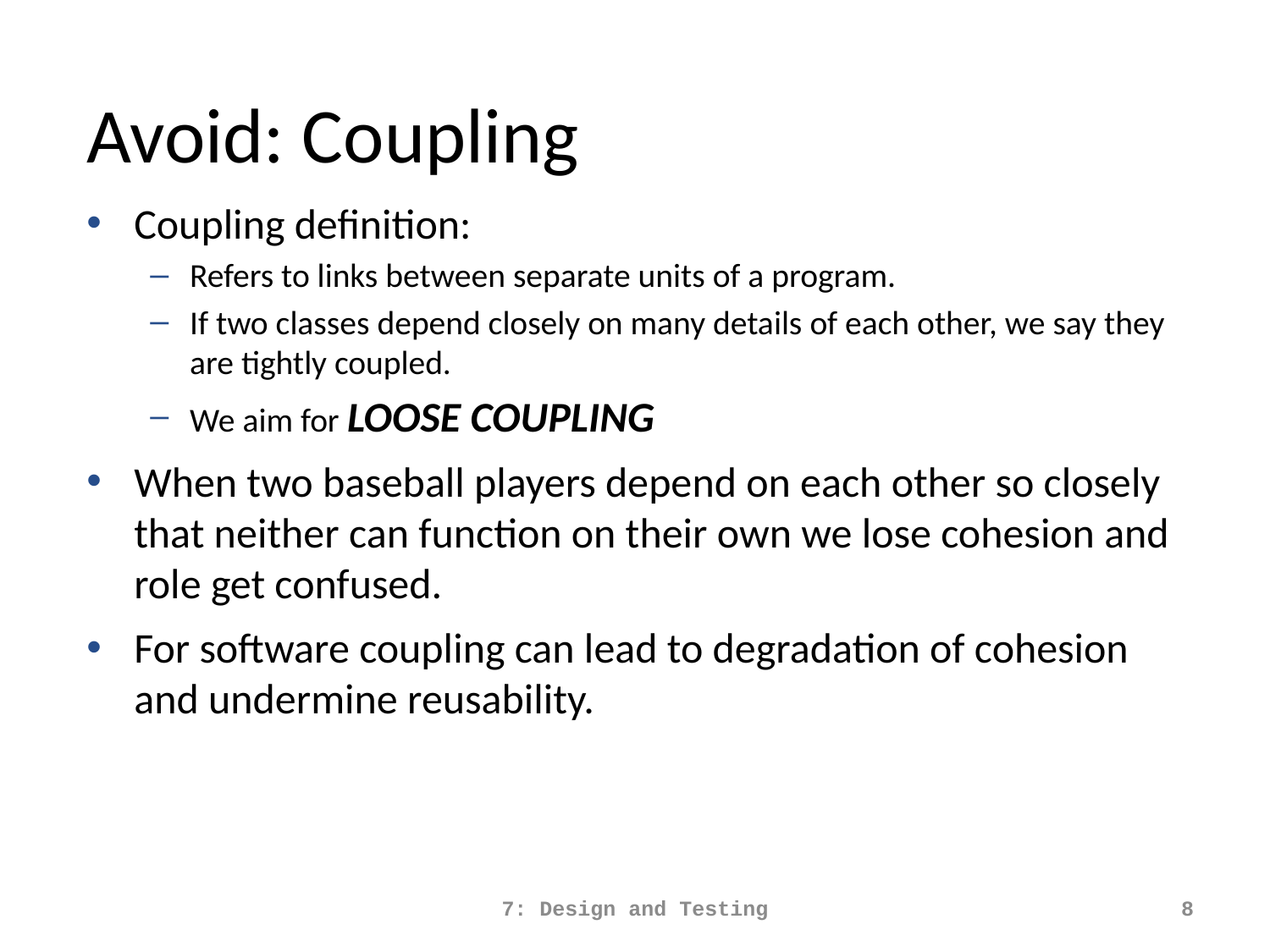

Avoid: Coupling
Coupling definition:
Refers to links between separate units of a program.
If two classes depend closely on many details of each other, we say they are tightly coupled.
We aim for LOOSE COUPLING
When two baseball players depend on each other so closely that neither can function on their own we lose cohesion and role get confused.
For software coupling can lead to degradation of cohesion and undermine reusability.

7: Design and Testing
8